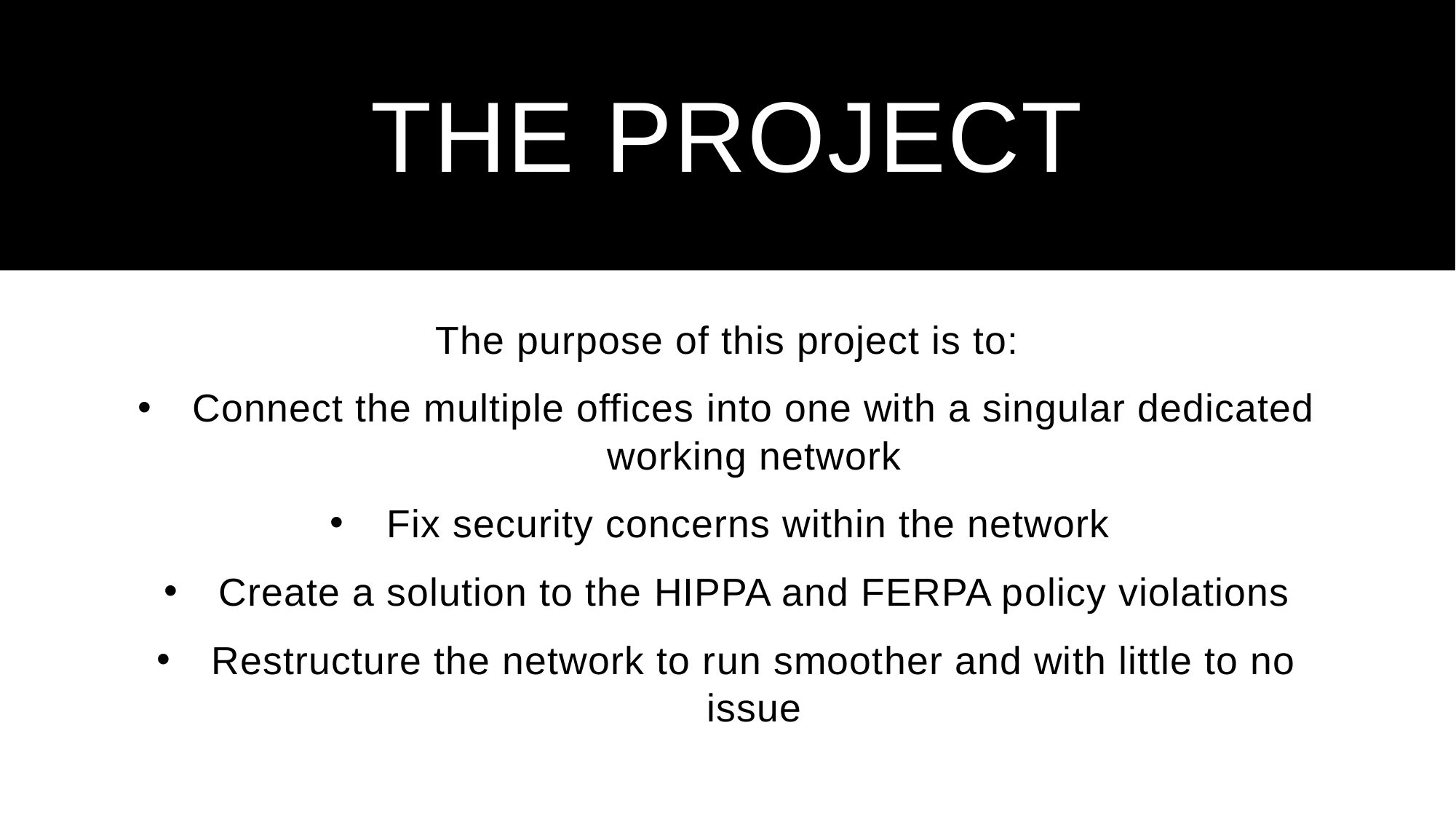

# The Project
The purpose of this project is to:
Connect the multiple offices into one with a singular dedicated working network
Fix security concerns within the network
Create a solution to the HIPPA and FERPA policy violations
Restructure the network to run smoother and with little to no issue